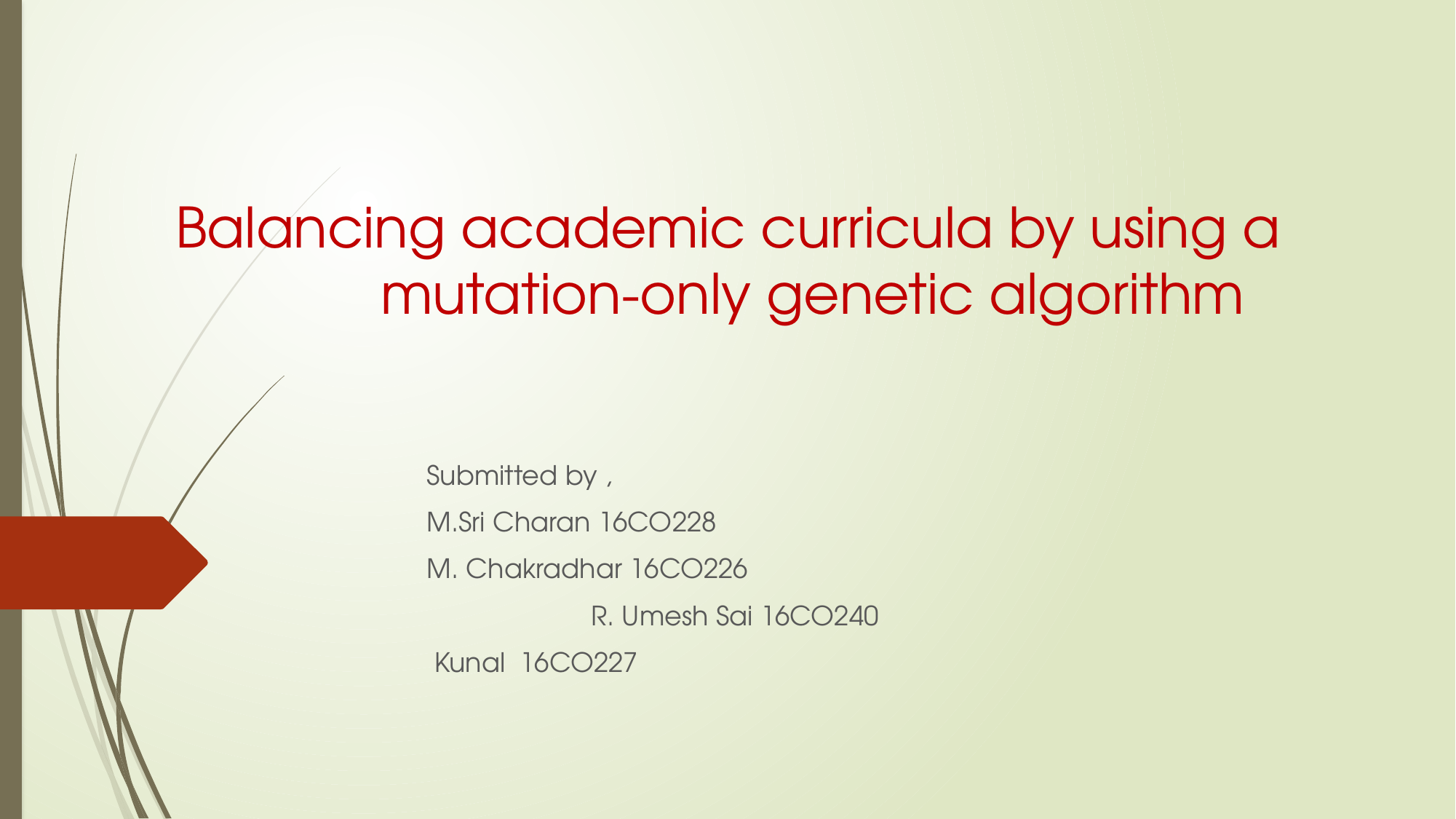

# Balancing academic curricula by using a                 		mutation-only genetic algorithm
													Submitted by ,
													M.Sri Charan 16CO228
													M. Chakradhar 16CO226
										                      R. Umesh Sai 16CO240
													 Kunal  16CO227